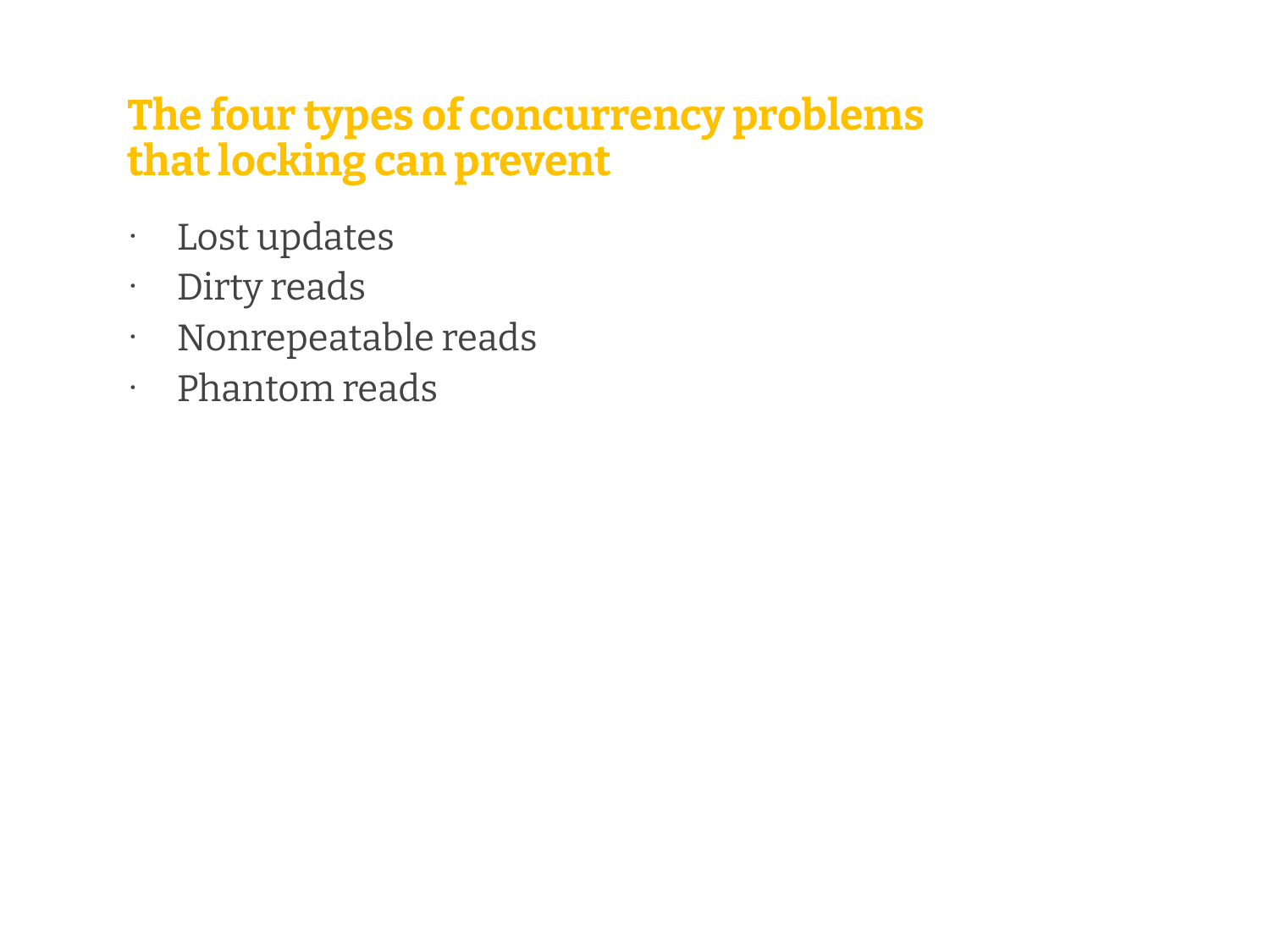

# The four types of concurrency problems that locking can prevent
Lost updates
Dirty reads
Nonrepeatable reads
Phantom reads